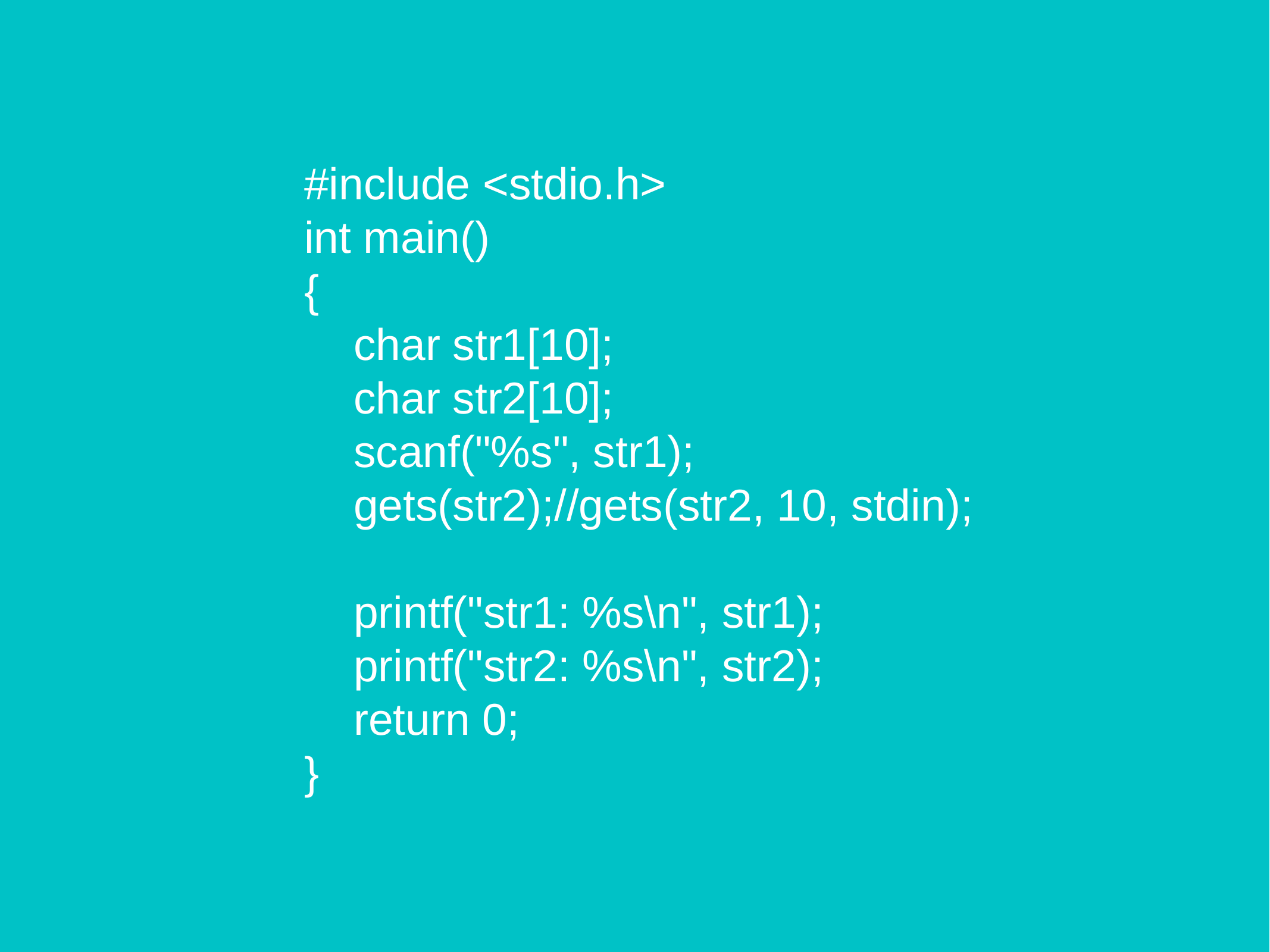

#include <stdio.h>
int main()
{
    char str1[10];
    char str2[10];
    scanf("%s", str1);
    gets(str2);//gets(str2, 10, stdin);

    printf("str1: %s\n", str1);
    printf("str2: %s\n", str2);
    return 0;
}